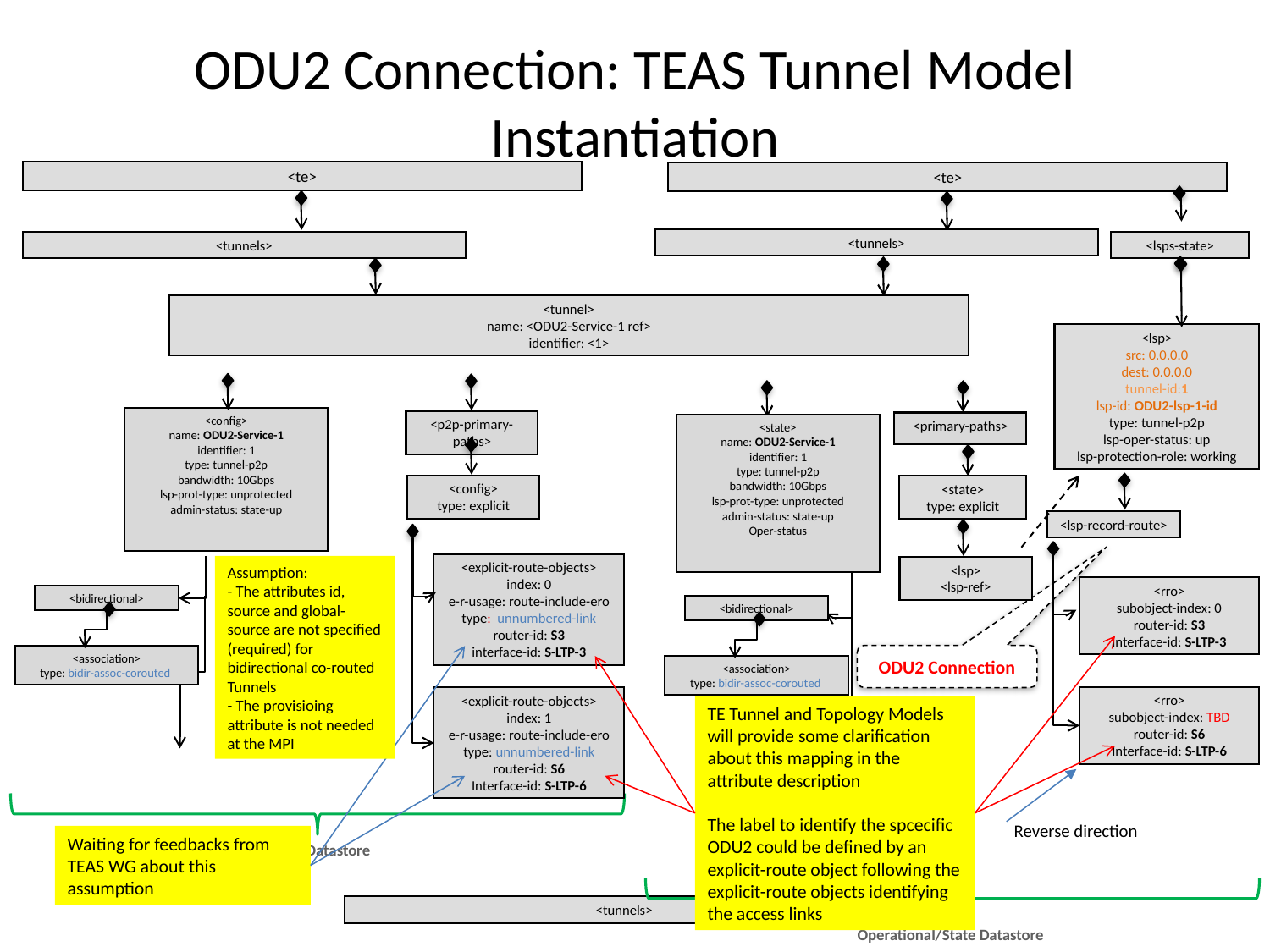

# ODU2 Connection: TEAS Tunnel Model Instantiation
<te>
<te>

<tunnels>
<tunnels>
<lsps-state>

<tunnel>
name: <ODU2-Service-1 ref>
identifier: <1>
<lsp>
src: 0.0.0.0
dest: 0.0.0.0
tunnel-id:1
lsp-id: ODU2-lsp-1-id
type: tunnel-p2p
lsp-oper-status: up
lsp-protection-role: working

<config>
name: ODU2-Service-1
identifier: 1
type: tunnel-p2p
bandwidth: 10Gbps
lsp-prot-type: unprotected
admin-status: state-up

<p2p-primary-paths>
<primary-paths>
<state>
name: ODU2-Service-1
identifier: 1
type: tunnel-p2p
bandwidth: 10Gbps
lsp-prot-type: unprotected
admin-status: state-up
Oper-status

<config>
type: explicit

<state>
type: explicit

<lsp-record-route>

<explicit-route-objects>
index: 0
e-r-usage: route-include-ero
type:  unnumbered-link
router-id: S3
interface-id: S-LTP-3
Assumption:
- The attributes id, source and global-source are not specified (required) for bidirectional co-routed Tunnels
- The provisioing attribute is not needed at the MPI
<lsp>
<lsp-ref>
<rro>
subobject-index: 0
router-id: S3
interface-id: S-LTP-3
<bidirectional>

<bidirectional>

ODU2 Connection
<association>
type: bidir-assoc-corouted
<association>
type: bidir-assoc-corouted
<rro>
subobject-index: TBD
router-id: S6
Interface-id: S-LTP-6
<explicit-route-objects>
index: 1
e-r-usage: route-include-ero
type: unnumbered-link
router-id: S6
Interface-id: S-LTP-6
TE Tunnel and Topology Models will provide some clarification about this mapping in the attribute description

The label to identify the spcecific ODU2 could be defined by an explicit-route object following the explicit-route objects identifying the access links
Reverse direction
Waiting for feedbacks from TEAS WG about this assumption
Config Datastore
<tunnels>
Operational/State Datastore